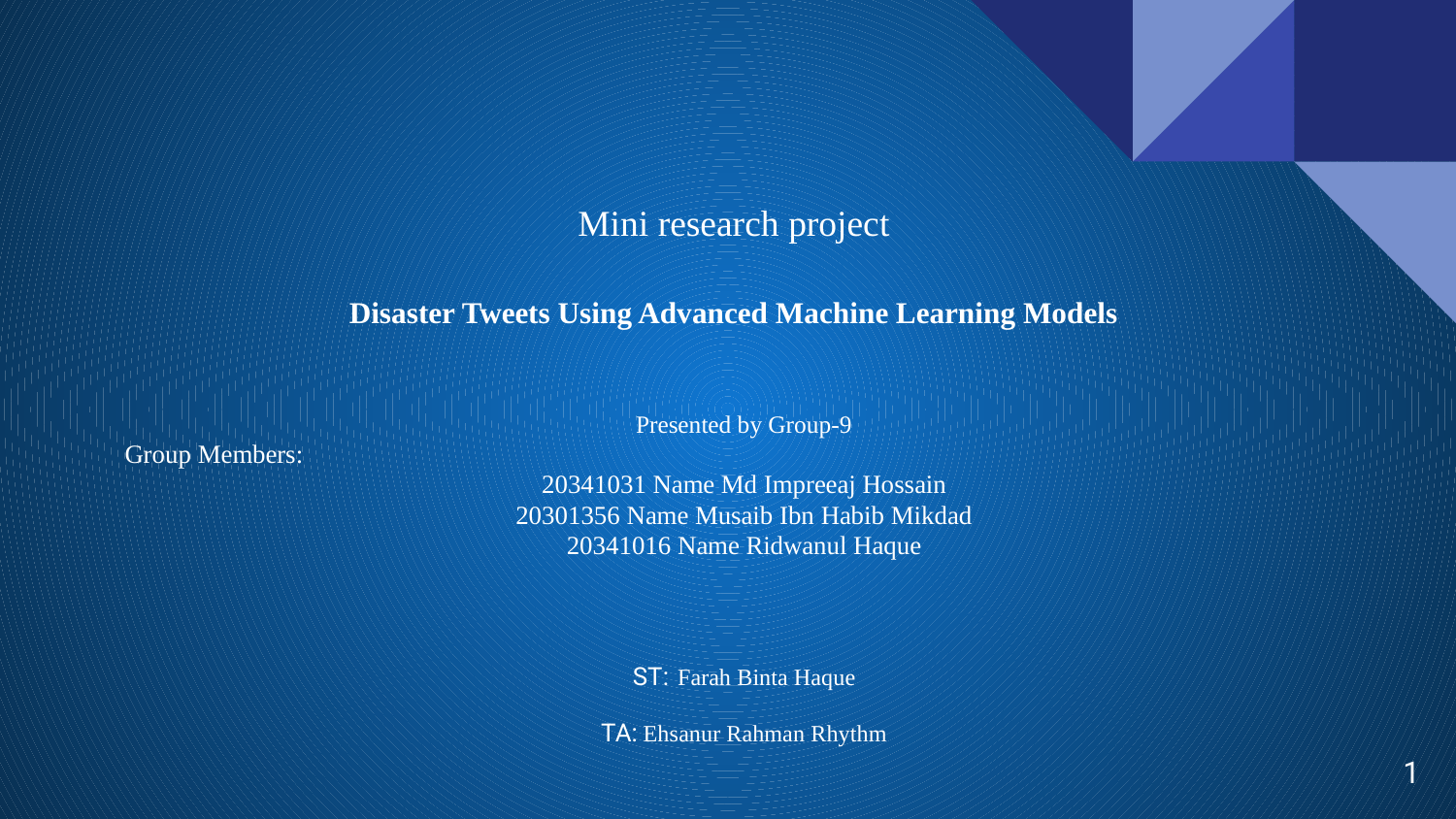

# Mini research project

Disaster Tweets Using Advanced Machine Learning Models

Presented by Group-9
Group Members:
20341031 Name Md Impreeaj Hossain
20301356 Name Musaib Ibn Habib Mikdad
20341016 Name Ridwanul Haque

ST: Farah Binta Haque

TA: Ehsanur Rahman Rhythm

1